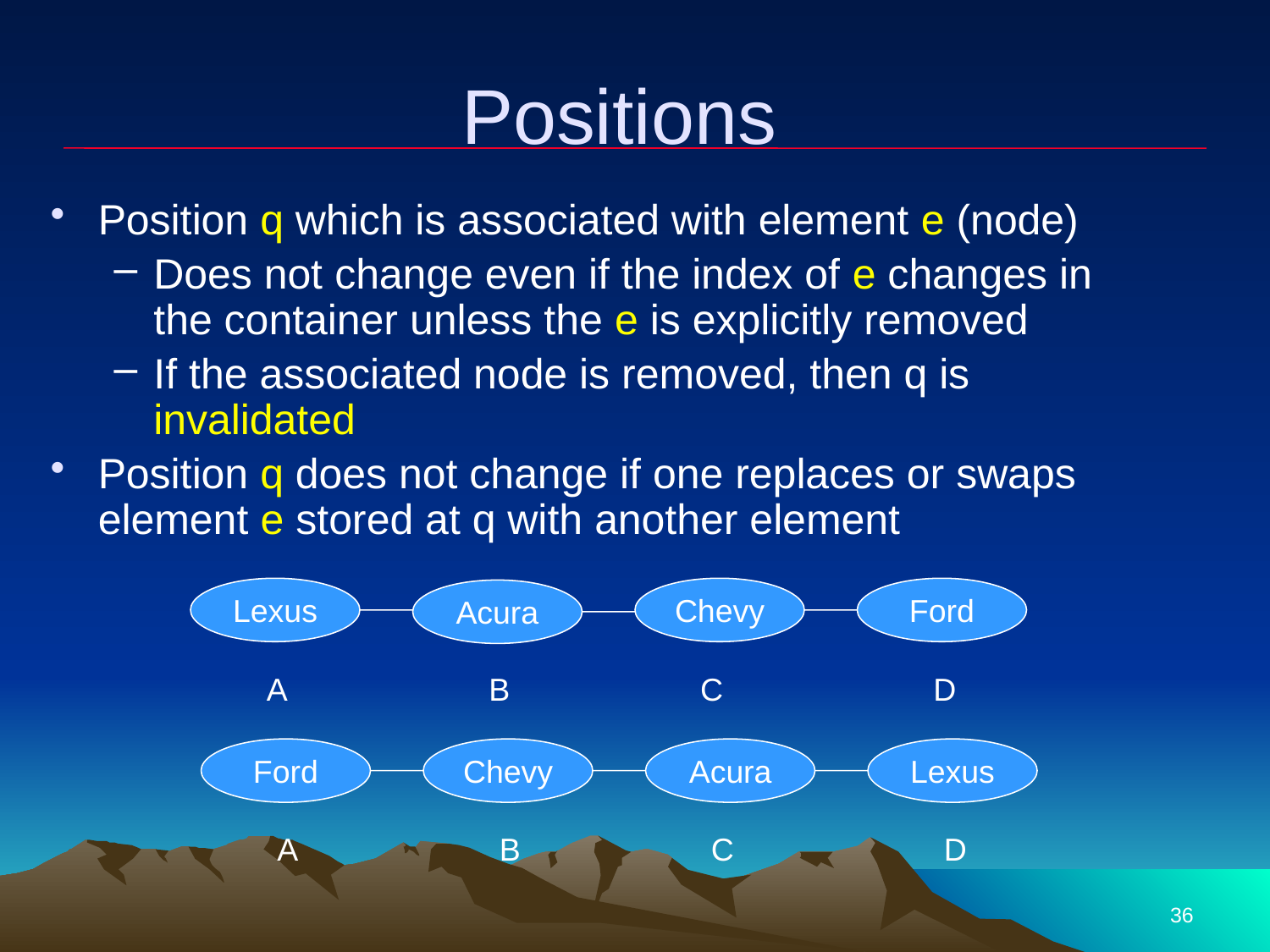

# Positions
Position q which is associated with element e (node)
Does not change even if the index of e changes in the container unless the e is explicitly removed
If the associated node is removed, then q is invalidated
Position q does not change if one replaces or swaps element e stored at q with another element
Lexus

Chevy

Ford
Acura

A
B
C
D
Ford

Chevy

Acura

Lexus
A
B
C
D
36